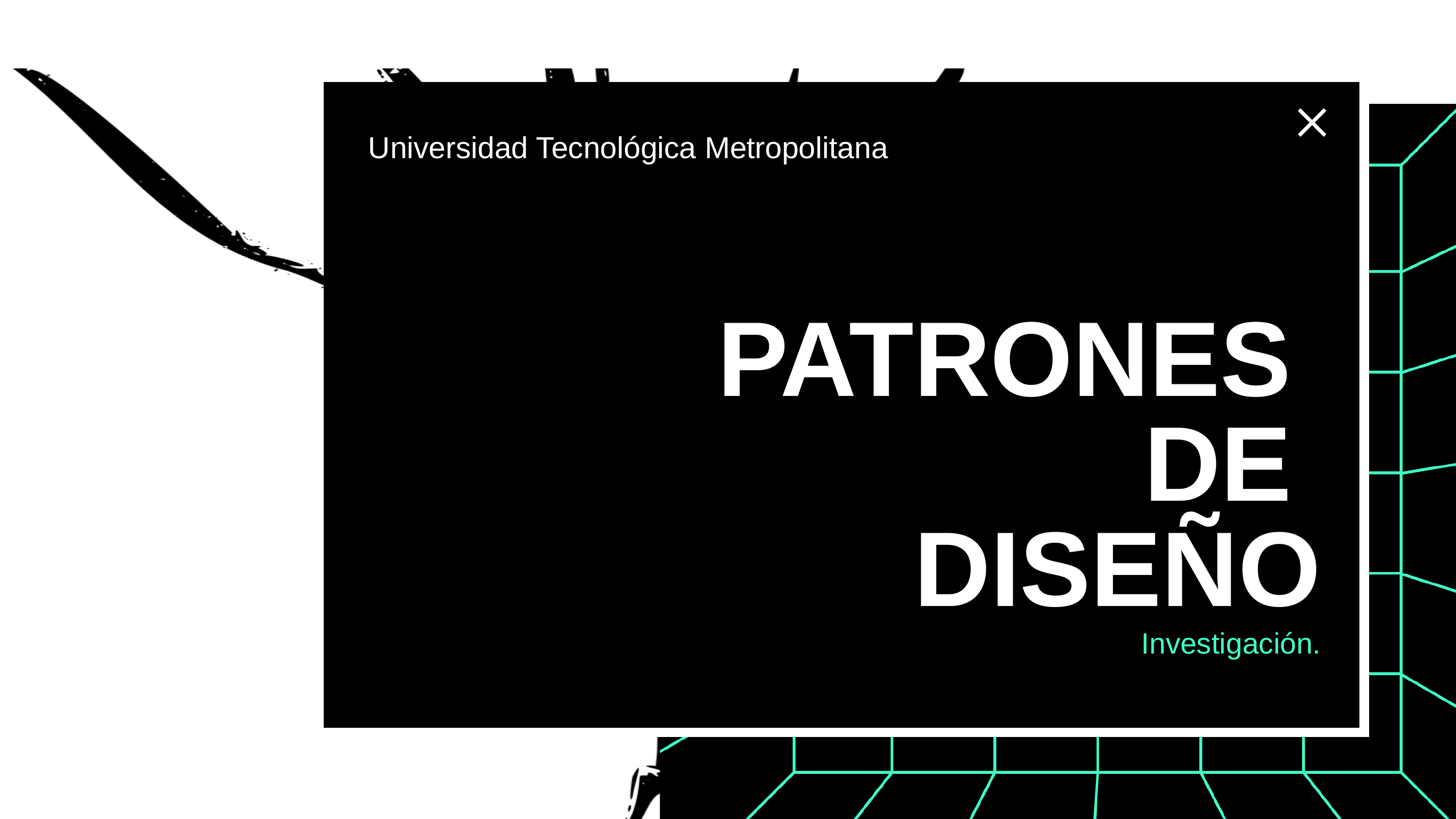

Universidad Tecnológica Metropolitana
PATRONES
DE
DISEÑO
Investigación.